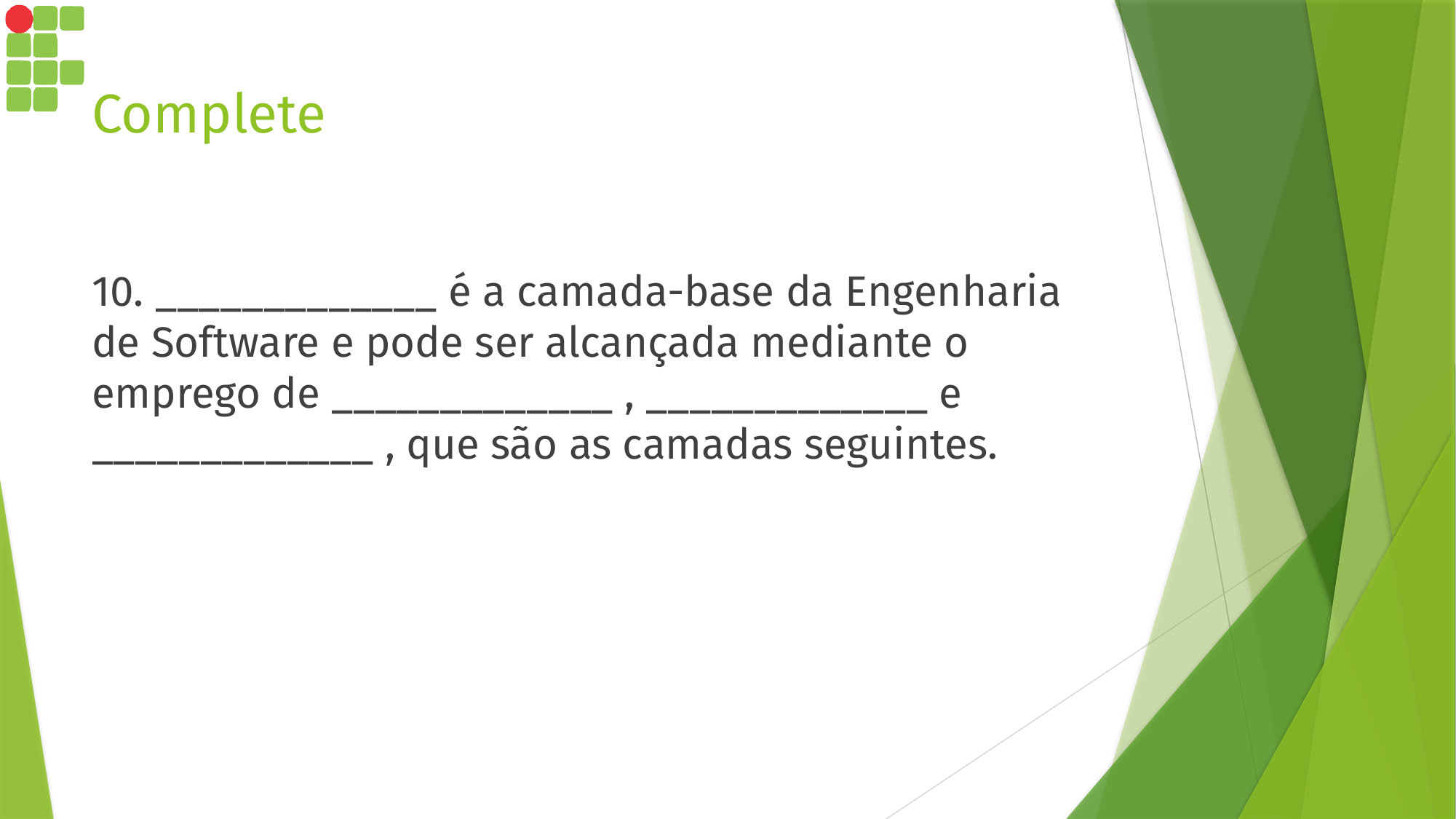

# Complete
10. _____________ é a camada-base da Engenharia de Software e pode ser alcançada mediante o emprego de _____________ , _____________ e _____________ , que são as camadas seguintes.